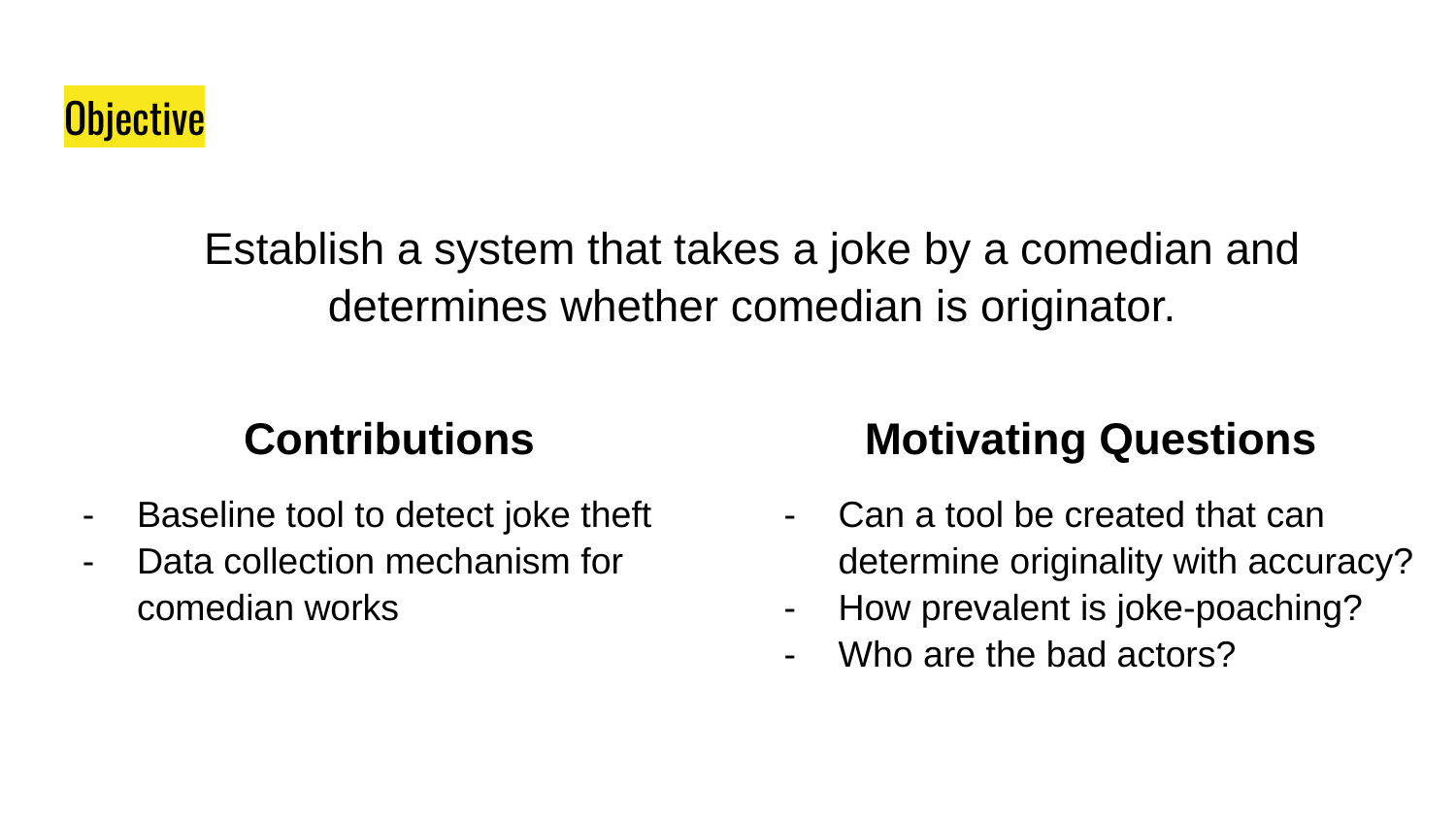

# Objective
Establish a system that takes a joke by a comedian and determines whether comedian is originator.
Contributions
Baseline tool to detect joke theft
Data collection mechanism for comedian works

Motivating Questions
Can a tool be created that can determine originality with accuracy?
How prevalent is joke-poaching?
Who are the bad actors?